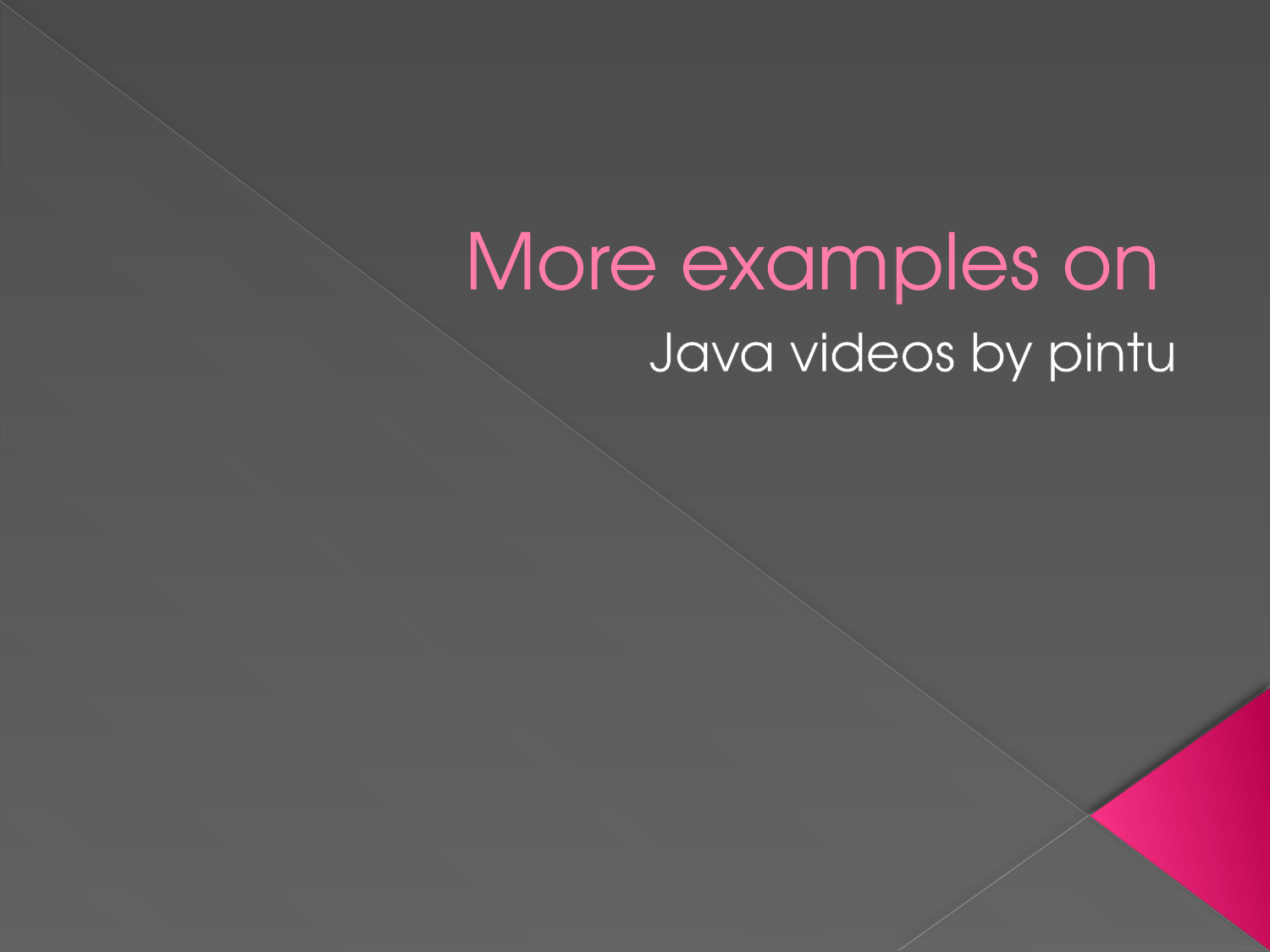

# More examples on
Java videos by pintu